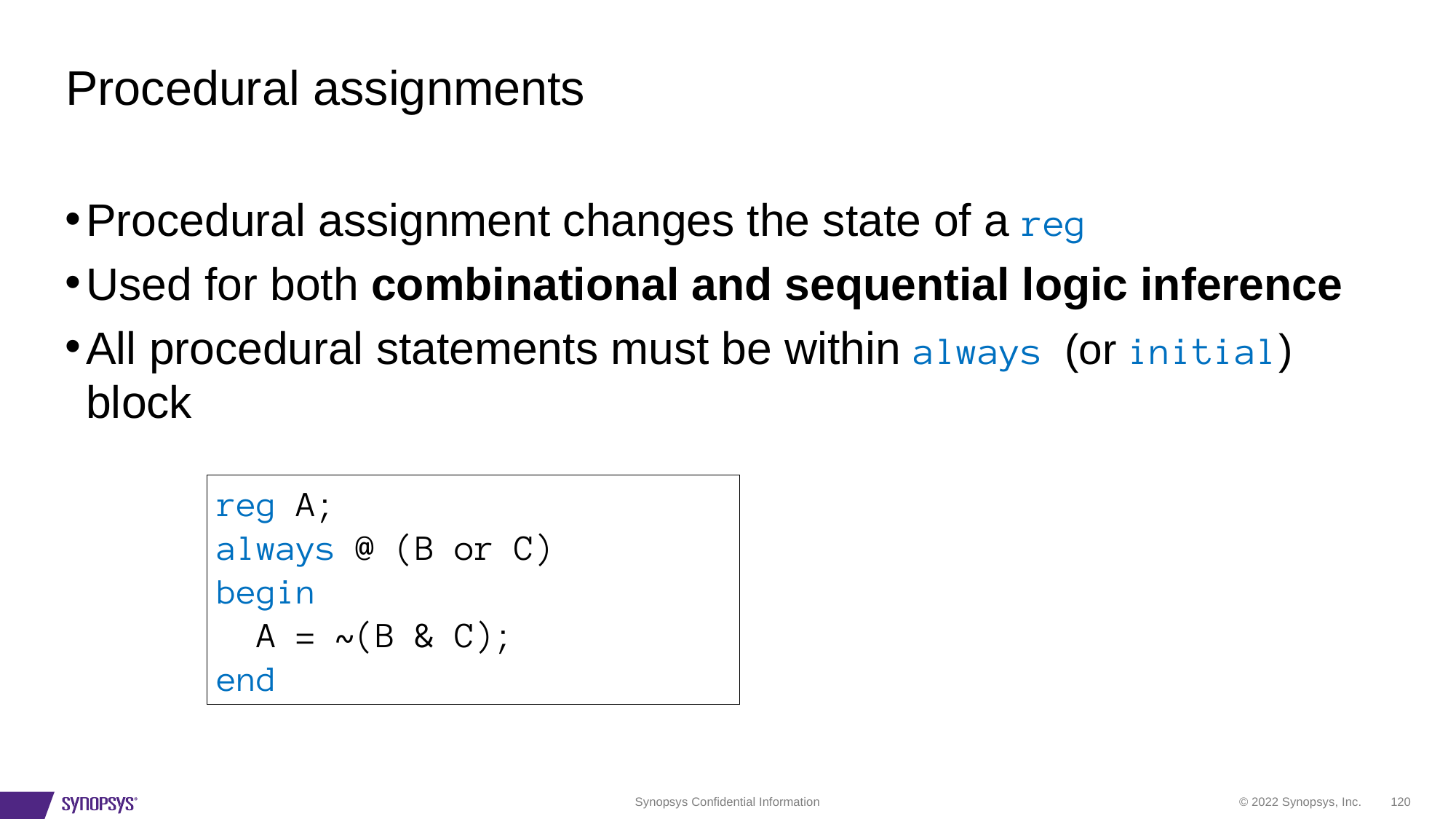

# Procedural assignments
Procedural assignment changes the state of a reg
Used for both combinational and sequential logic inference
All procedural statements must be within always (or initial) block

reg A;
always @ (B or C)
begin
  A = ~(B & C);
end